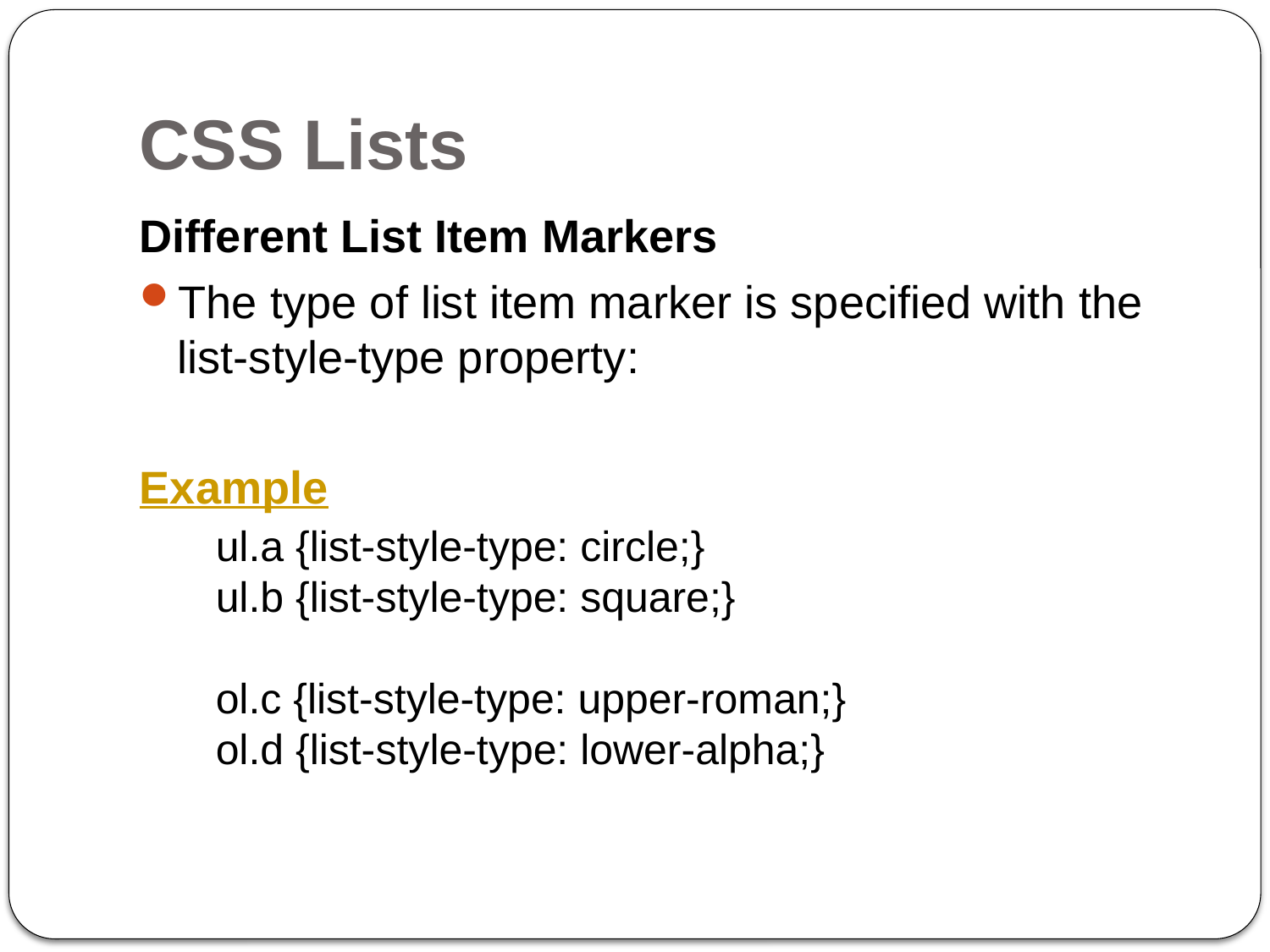

# CSS Lists
Different List Item Markers
The type of list item marker is specified with the list-style-type property:

Example
	ul.a {list-style-type: circle;}
ul.b {list-style-type: square;}
ol.c {list-style-type: upper-roman;}
ol.d {list-style-type: lower-alpha;}